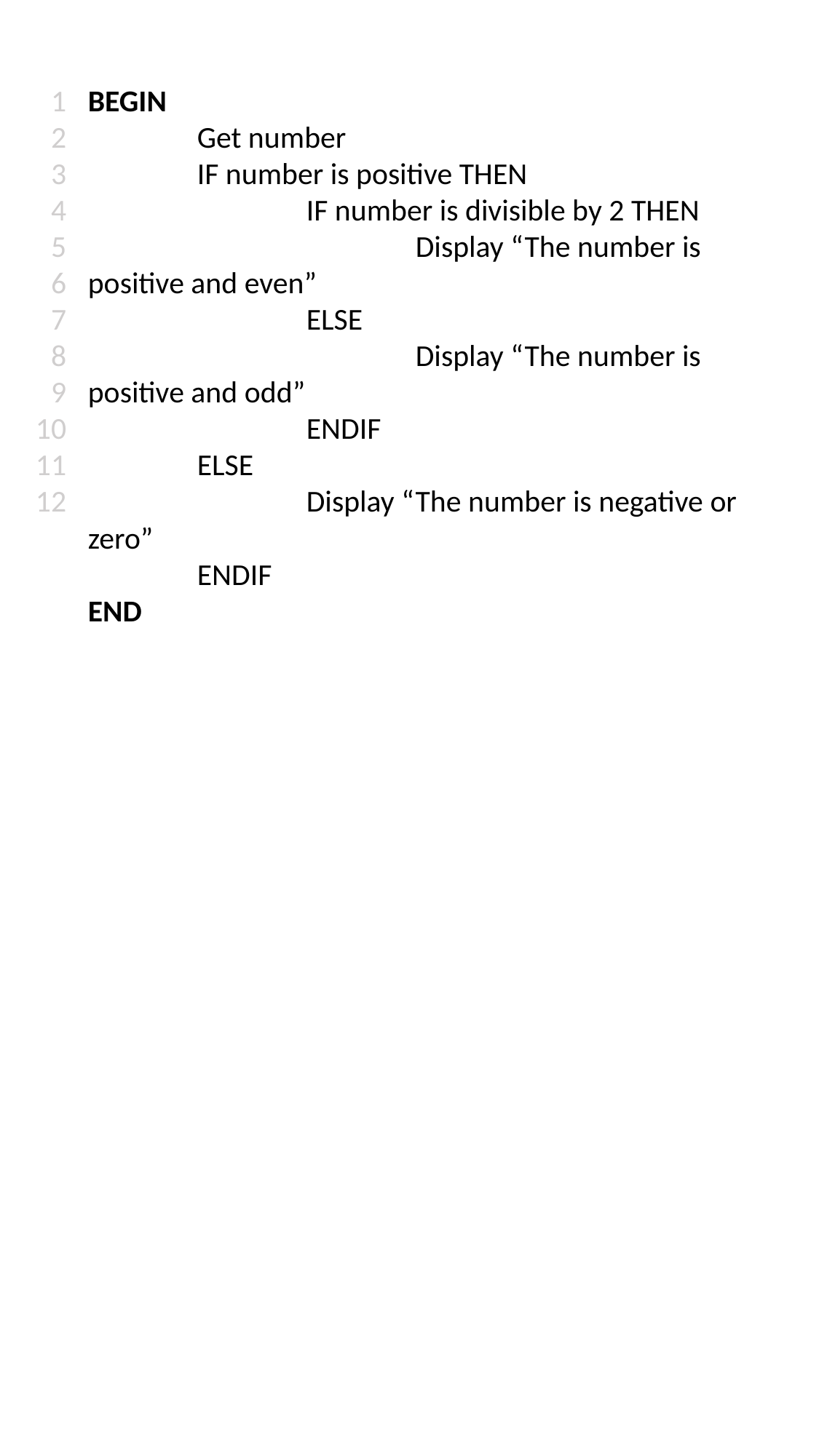

1
2
3
4
5
6
7
8
9
10
11
12
BEGIN
	Get number
	IF number is positive THEN
		IF number is divisible by 2 THEN
			Display “The number is positive and even”
		ELSE
			Display “The number is positive and odd”
		ENDIF
	ELSE
		Display “The number is negative or zero”
	ENDIF
END